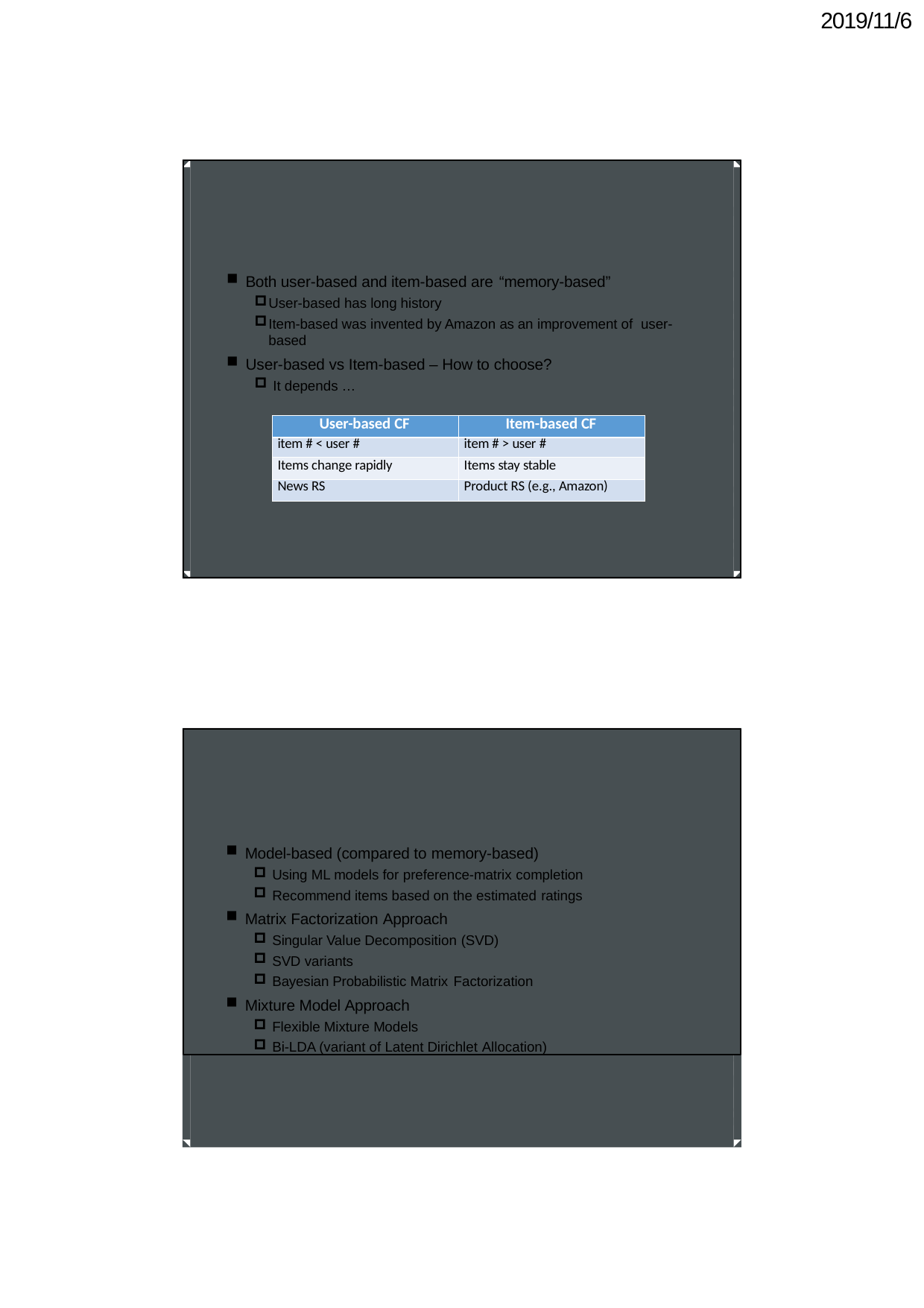

2019/11/6

Both user-based and item-based are “memory-based”
User-based has long history
Item-based was invented by Amazon as an improvement of  user-based
User-based vs Item-based – How to choose?
It depends …
| User-based CF | Item-based CF |
| --- | --- |
| item # < user # | item # > user # |
| Items change rapidly | Items stay stable |
| News RS | Product RS (e.g., Amazon) |

Model-based (compared to memory-based)
Using ML models for preference-matrix completion
Recommend items based on the estimated ratings
Matrix Factorization Approach
Singular Value Decomposition (SVD)
SVD variants
Bayesian Probabilistic Matrix Factorization
Mixture Model Approach
Flexible Mixture Models
Bi-LDA (variant of Latent Dirichlet Allocation)